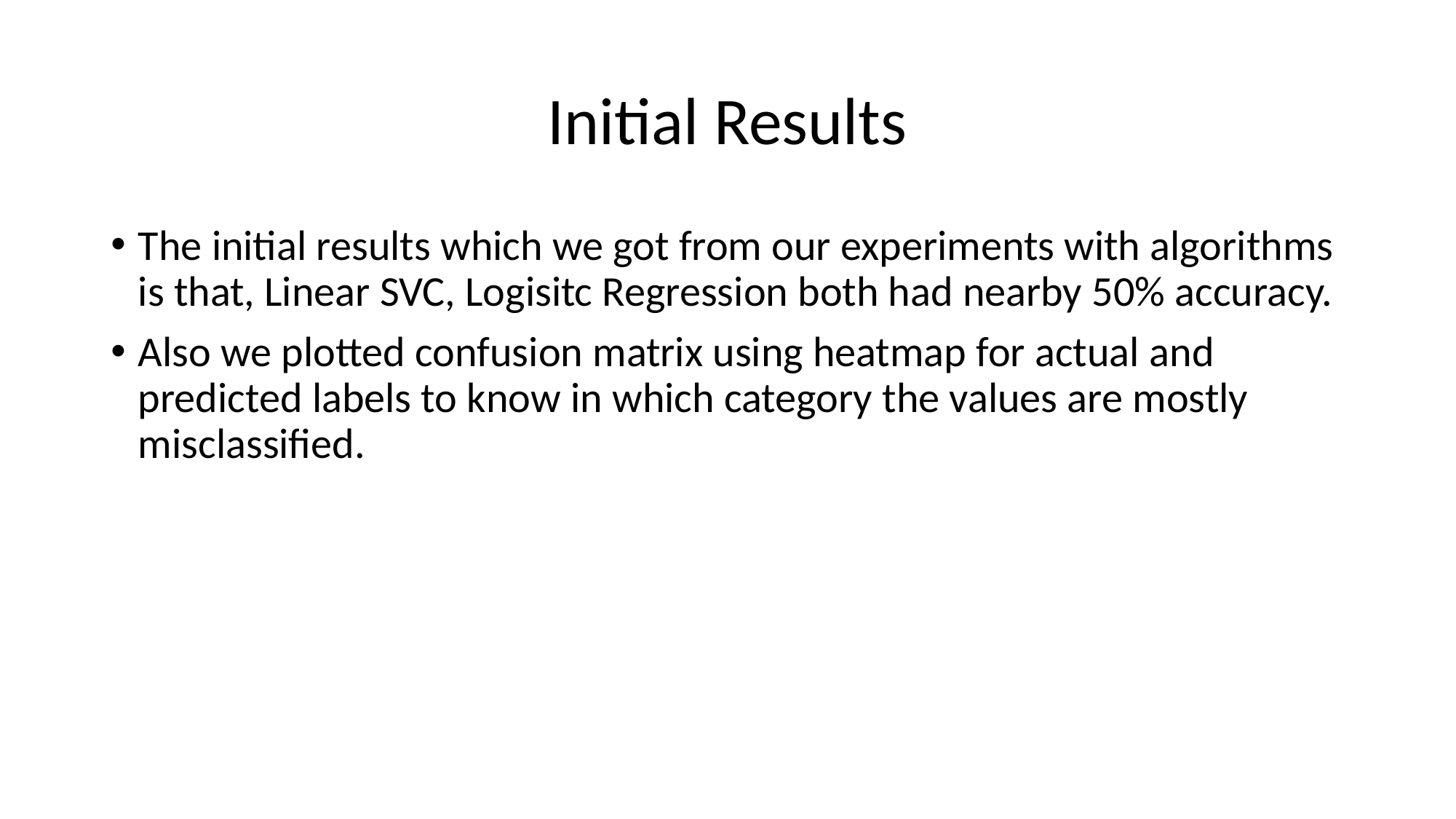

# Initial Results
The initial results which we got from our experiments with algorithms is that, Linear SVC, Logisitc Regression both had nearby 50% accuracy.
Also we plotted confusion matrix using heatmap for actual and predicted labels to know in which category the values are mostly misclassified.